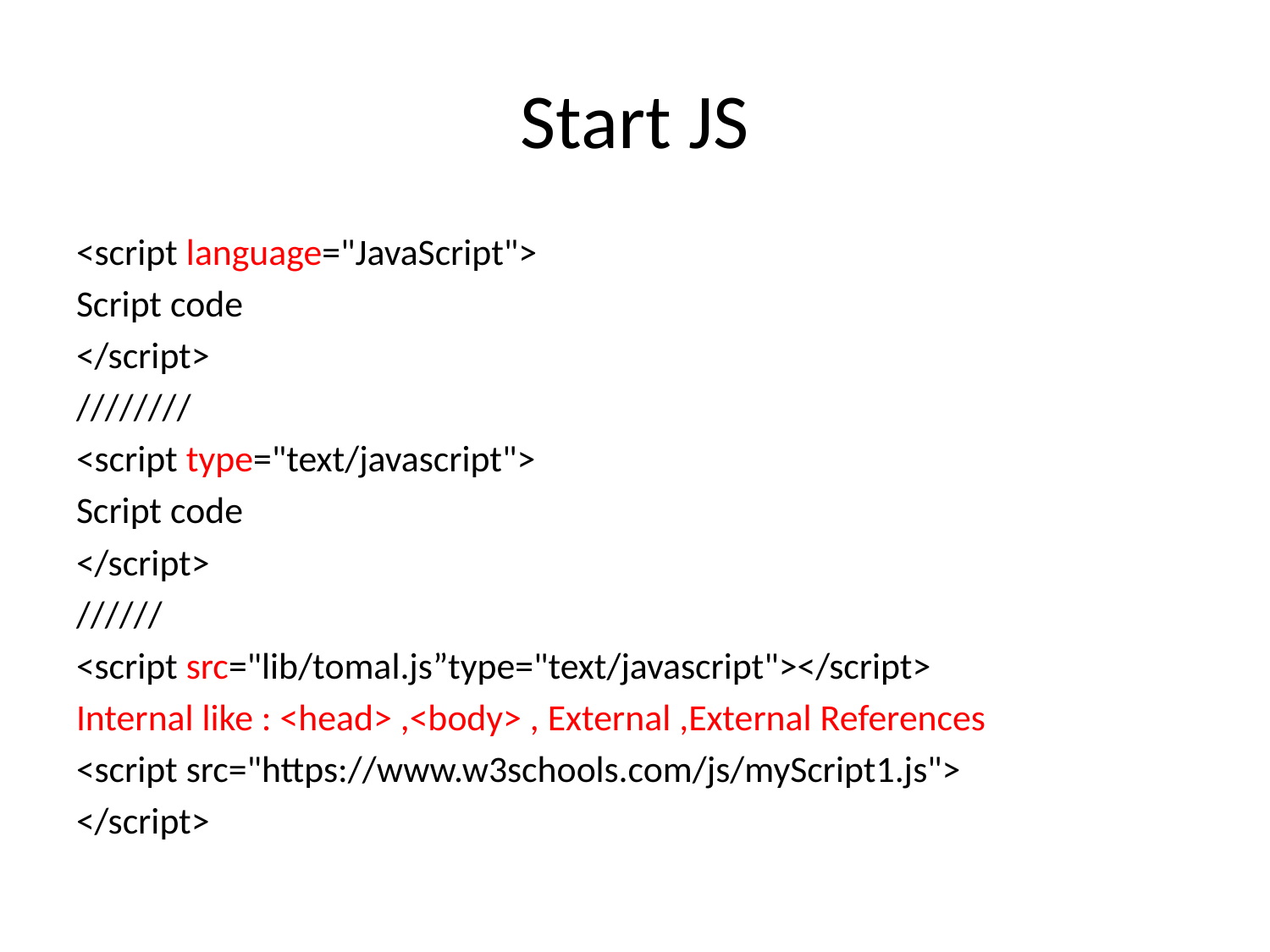

# Start JS
<script language="JavaScript">
Script code
</script>
////////
<script type="text/javascript">
Script code
</script>
//////
<script src="lib/tomal.js”type="text/javascript"></script>
Internal like : <head> ,<body> , External ,External References
<script src="https://www.w3schools.com/js/myScript1.js">
</script>